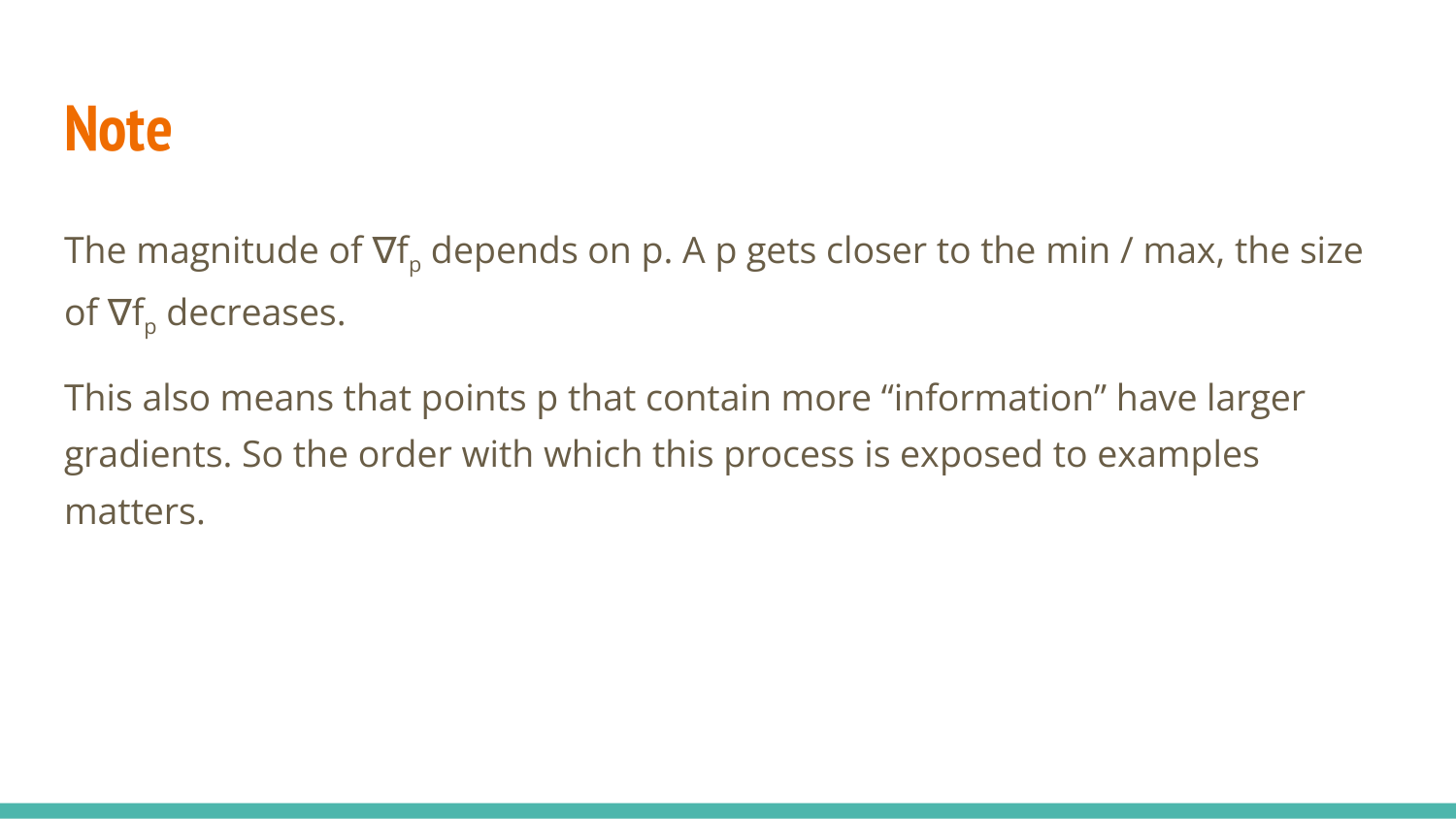

# Note
The magnitude of ∇fp depends on p. A p gets closer to the min / max, the size of ∇fp decreases.
This also means that points p that contain more “information” have larger gradients. So the order with which this process is exposed to examples matters.